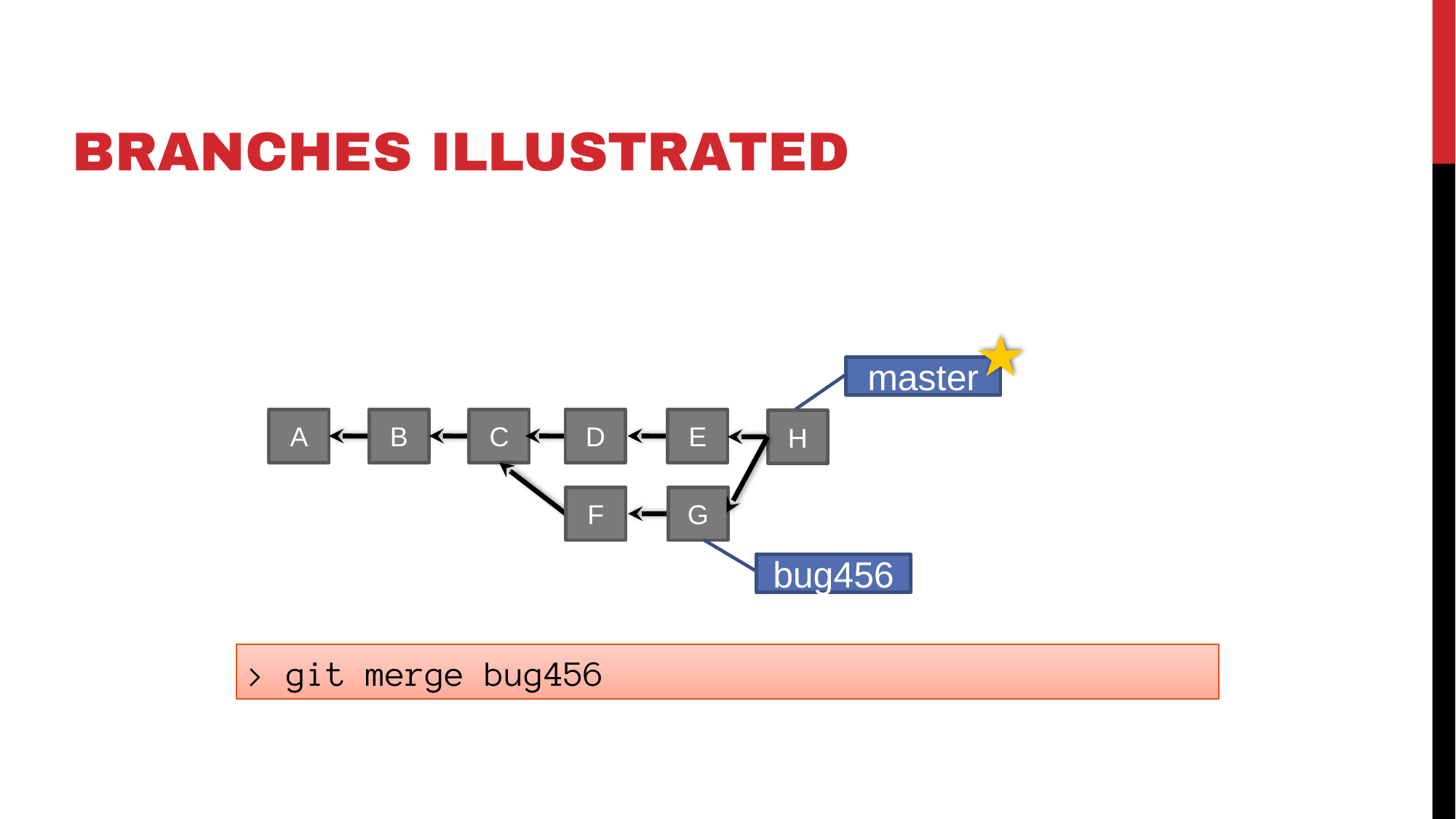

# BRANCHES ILLUSTRATED

master
A
B
C
D
E
H

F
G

bug456
> git merge bug456